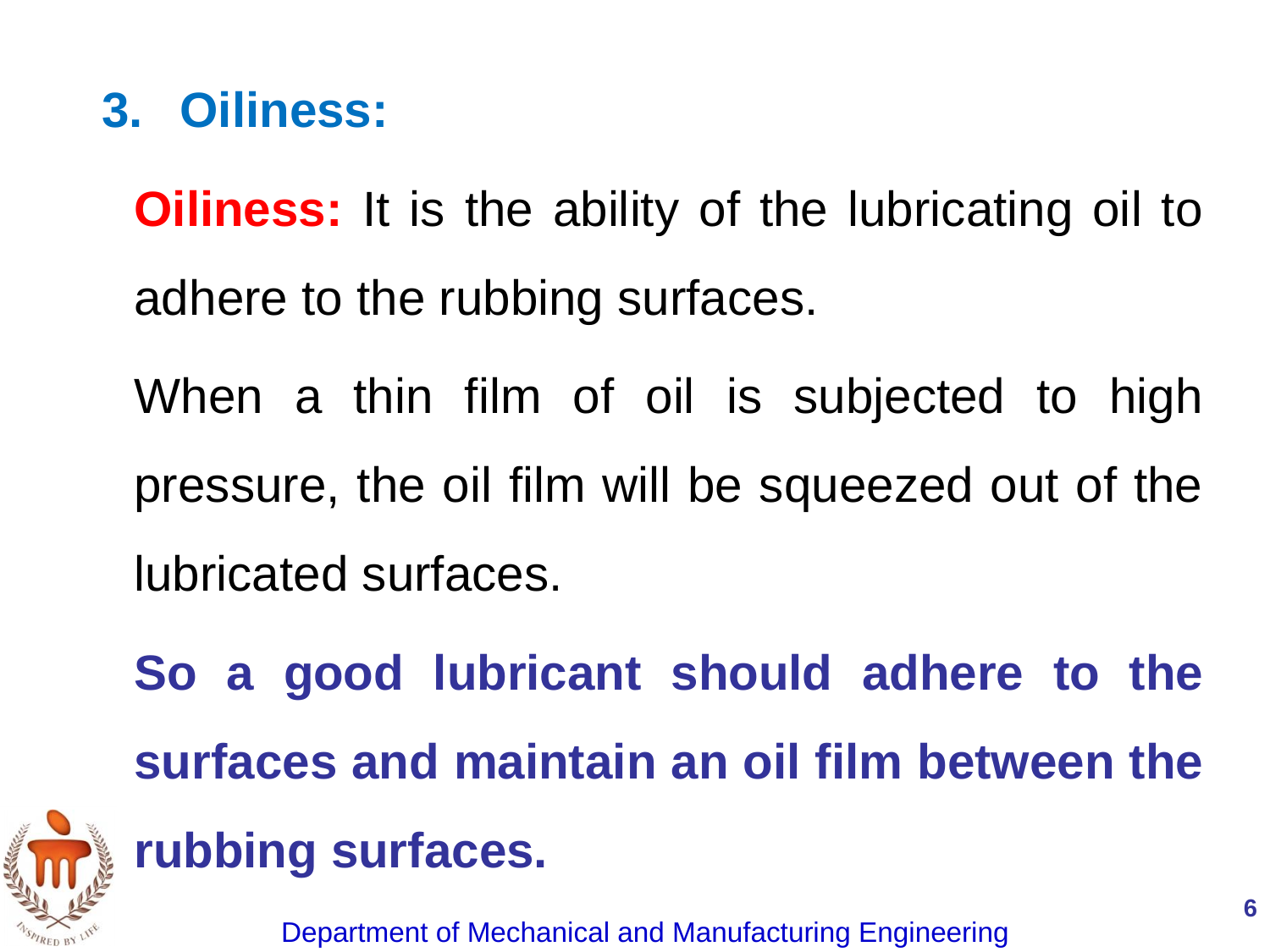

Oiliness:
Oiliness: It is the ability of the lubricating oil to adhere to the rubbing surfaces.
When a thin film of oil is subjected to high pressure, the oil film will be squeezed out of the lubricated surfaces.
So a good lubricant should adhere to the surfaces and maintain an oil film between the rubbing surfaces.

6
Department of Mechanical and Manufacturing Engineering